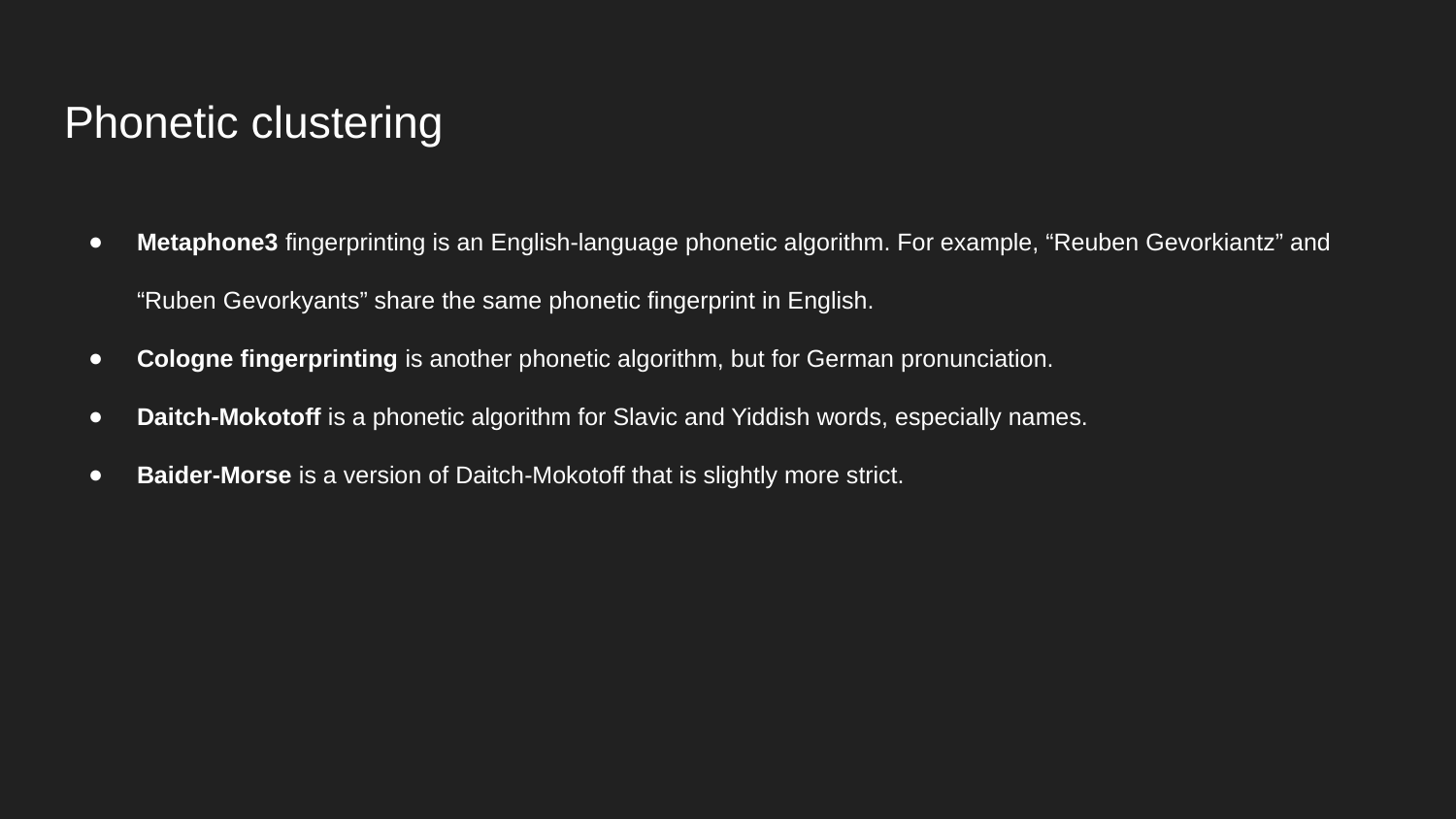

# Phonetic clustering

Metaphone3 fingerprinting is an English-language phonetic algorithm. For example, “Reuben Gevorkiantz” and “Ruben Gevorkyants” share the same phonetic fingerprint in English.
Cologne fingerprinting is another phonetic algorithm, but for German pronunciation.
Daitch-Mokotoff is a phonetic algorithm for Slavic and Yiddish words, especially names.
Baider-Morse is a version of Daitch-Mokotoff that is slightly more strict.